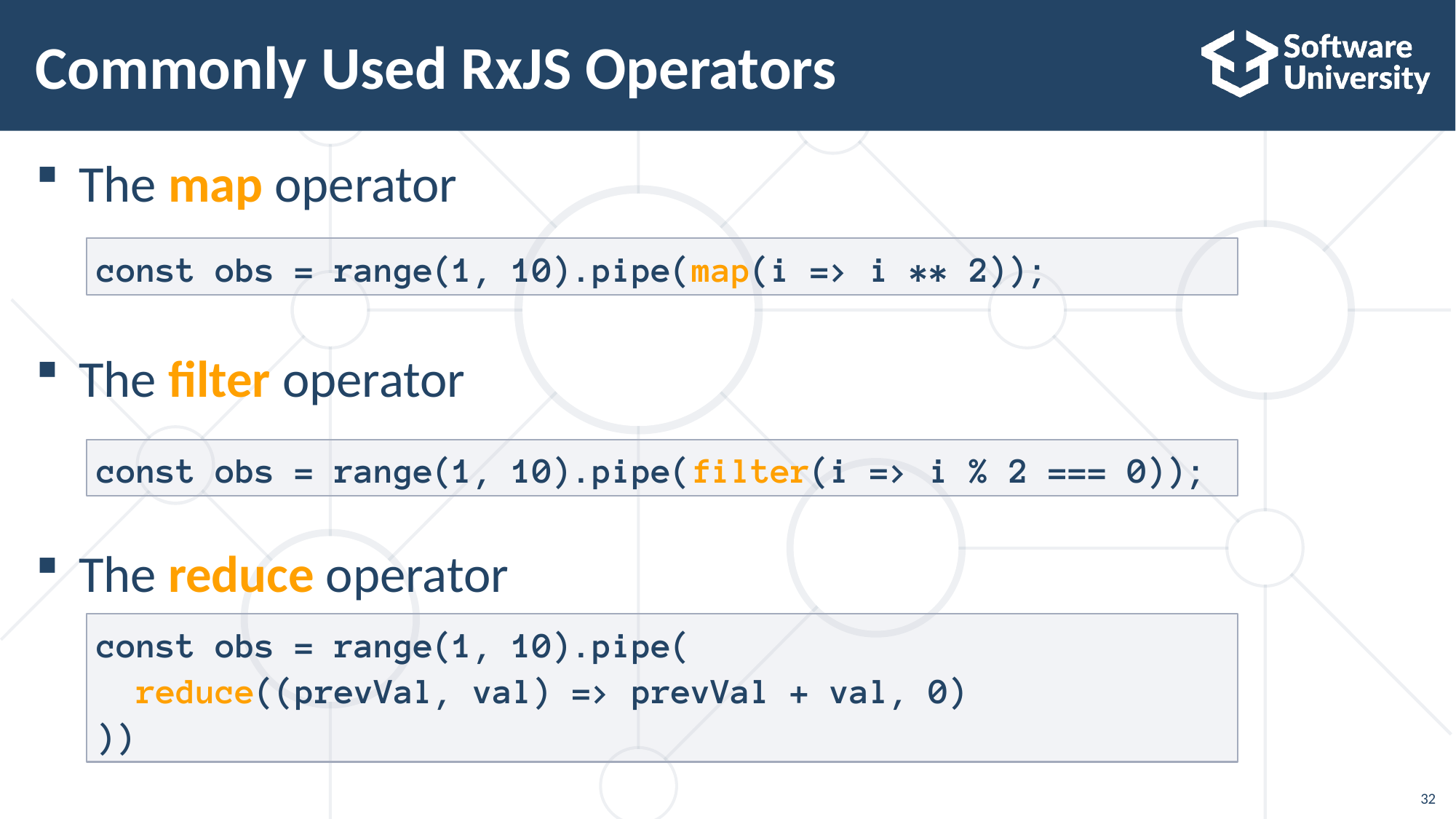

# Commonly Used RxJS Operators
The map operator
The filter operator
The reduce operator
const obs = range(1, 10).pipe(map(i => i ** 2));
const obs = range(1, 10).pipe(filter(i => i % 2 === 0));
const obs = range(1, 10).pipe(
  reduce((prevVal, val) => prevVal + val, 0)
))
32